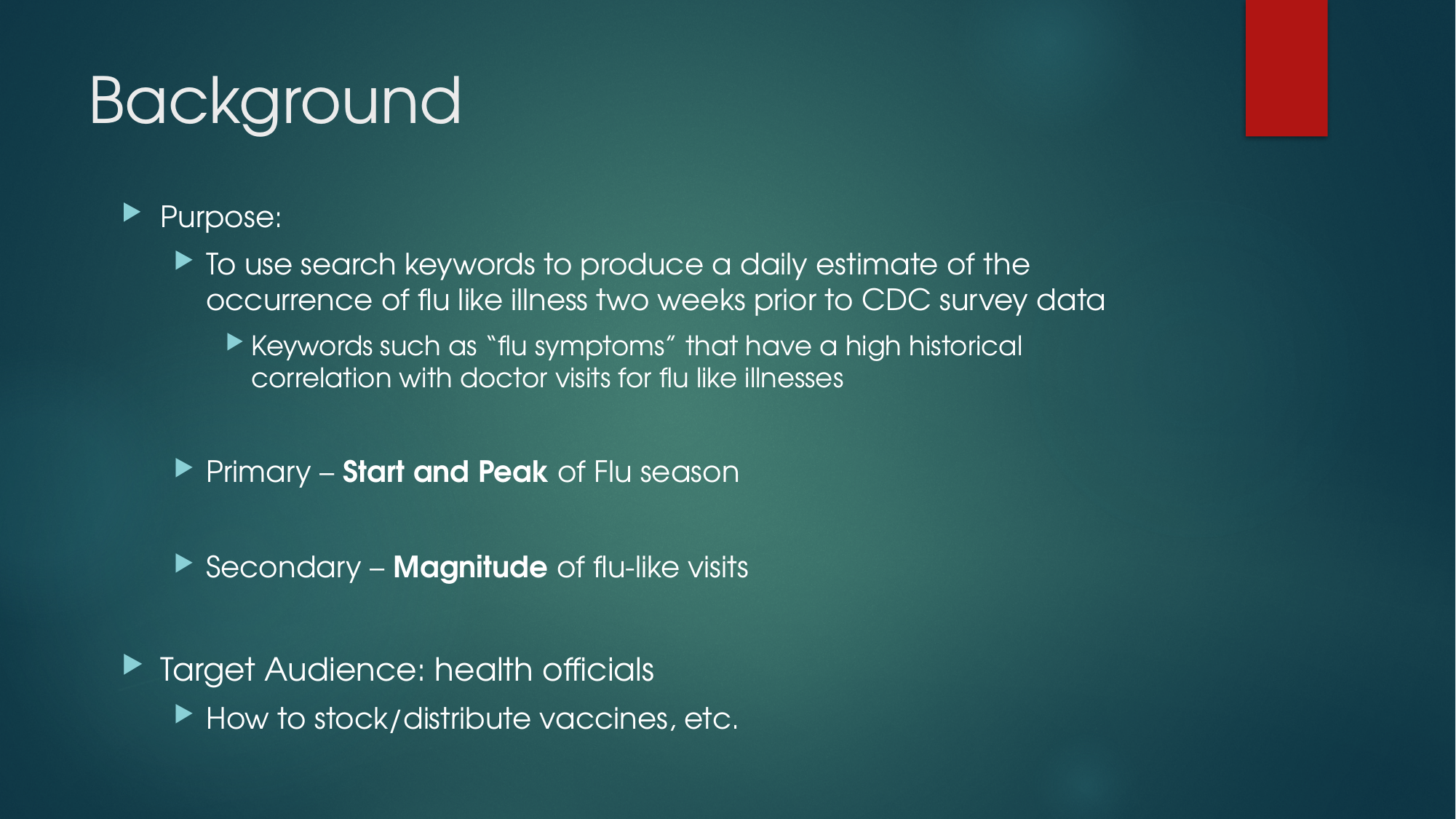

# Background
Purpose:
To use search keywords to produce a daily estimate of the occurrence of flu like illness two weeks prior to CDC survey data
Keywords such as “flu symptoms” that have a high historical correlation with doctor visits for flu like illnesses

Primary – Start and Peak of Flu season

Secondary – Magnitude of flu-like visits

Target Audience: health officials
How to stock/distribute vaccines, etc.